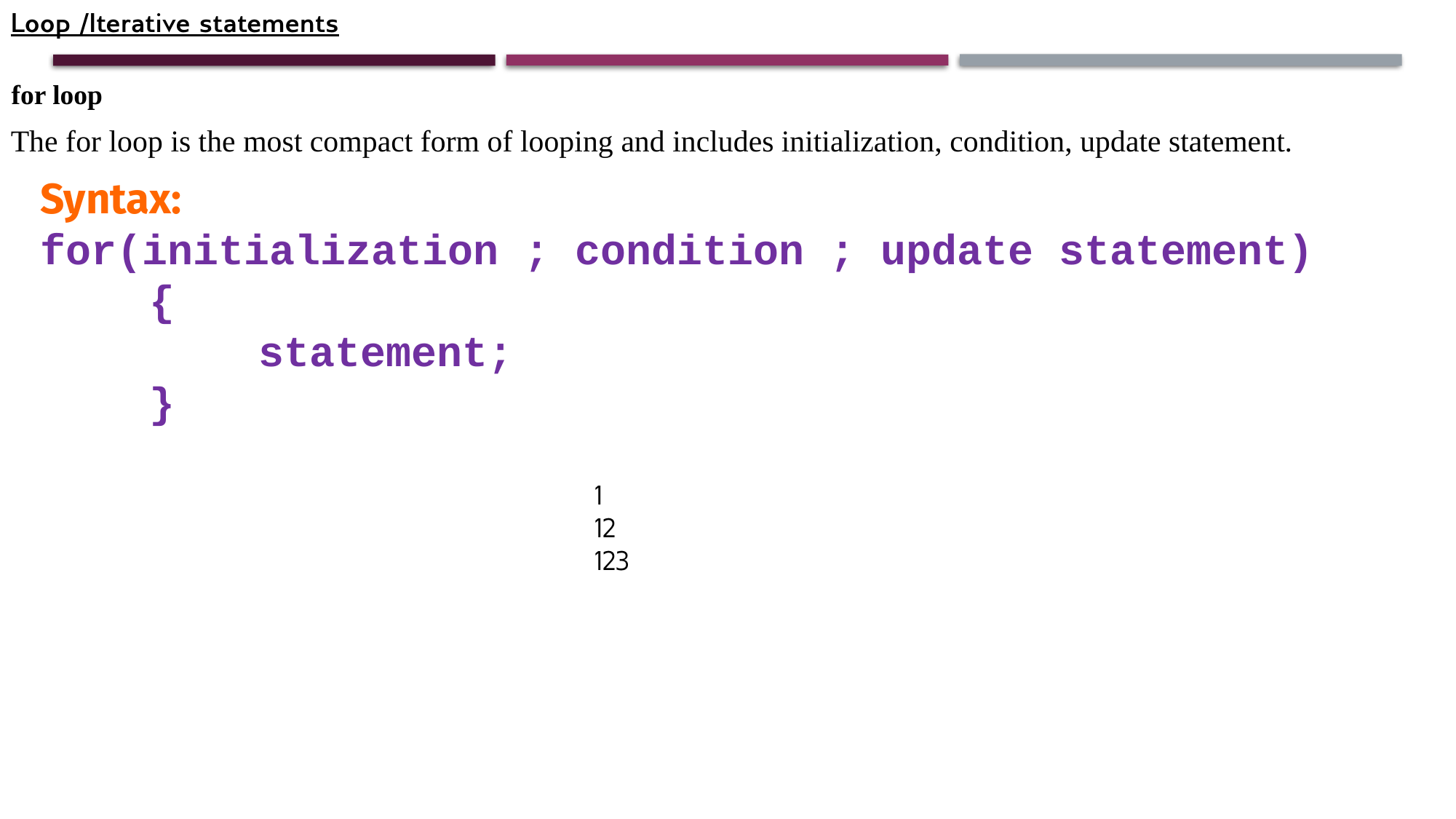

Loop /Iterative statements

for loop
The for loop is the most compact form of looping and includes initialization, condition, update statement.

Syntax:
for(initialization ; condition ; update statement)
	{
		statement;
	}

1
12
123